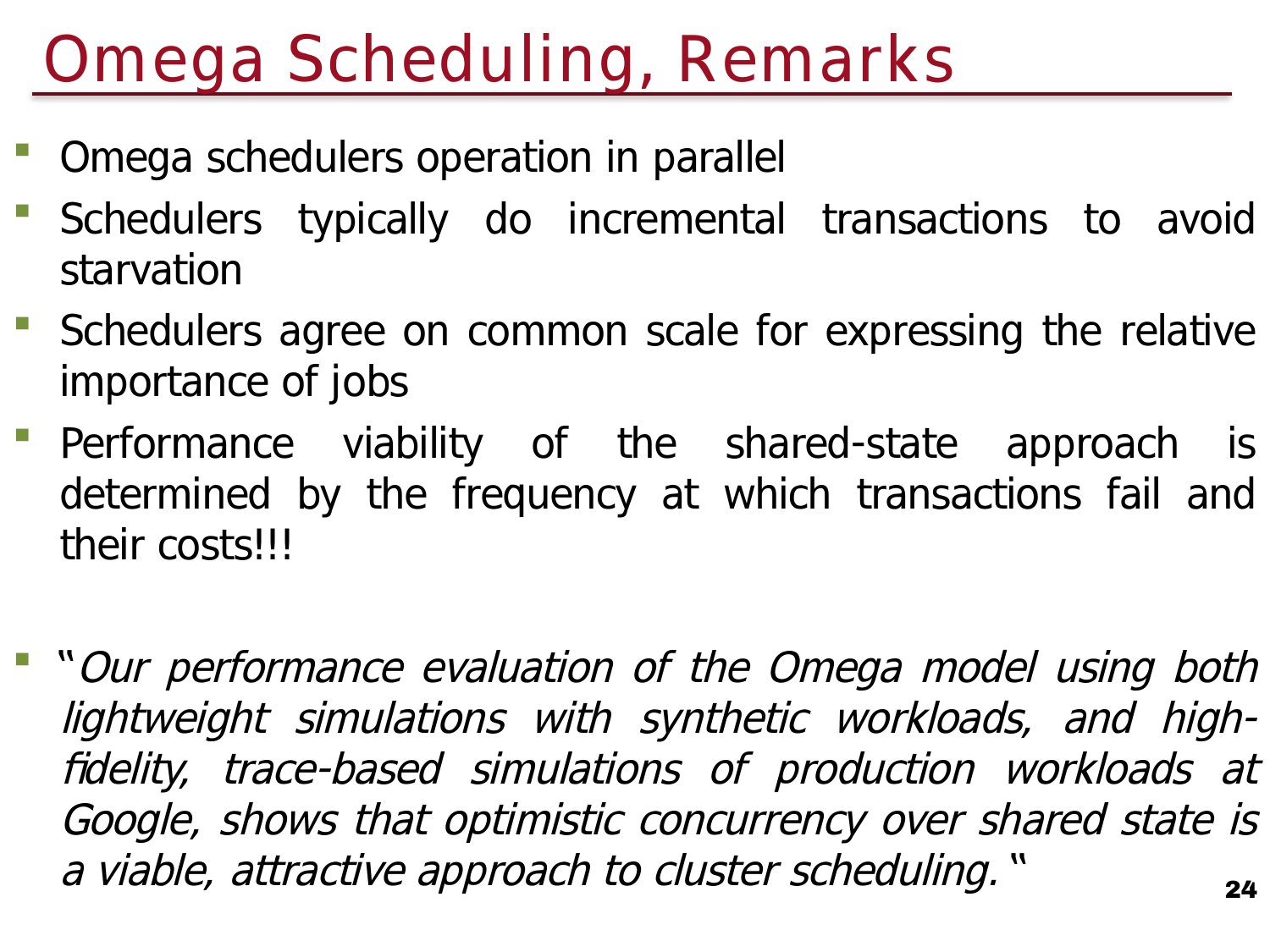

# Omega Scheduling, Remarks
Omega schedulers operation in parallel
Schedulers typically do incremental transactions to avoid starvation
Schedulers agree on common scale for expressing the relative importance of jobs
Performance viability of the shared-state approach is determined by the frequency at which transactions fail and their costs!!!

“Our performance evaluation of the Omega model using both lightweight simulations with synthetic workloads, and high-fidelity, trace-based simulations of production workloads at Google, shows that optimistic concurrency over shared state is a viable, attractive approach to cluster scheduling. “

24